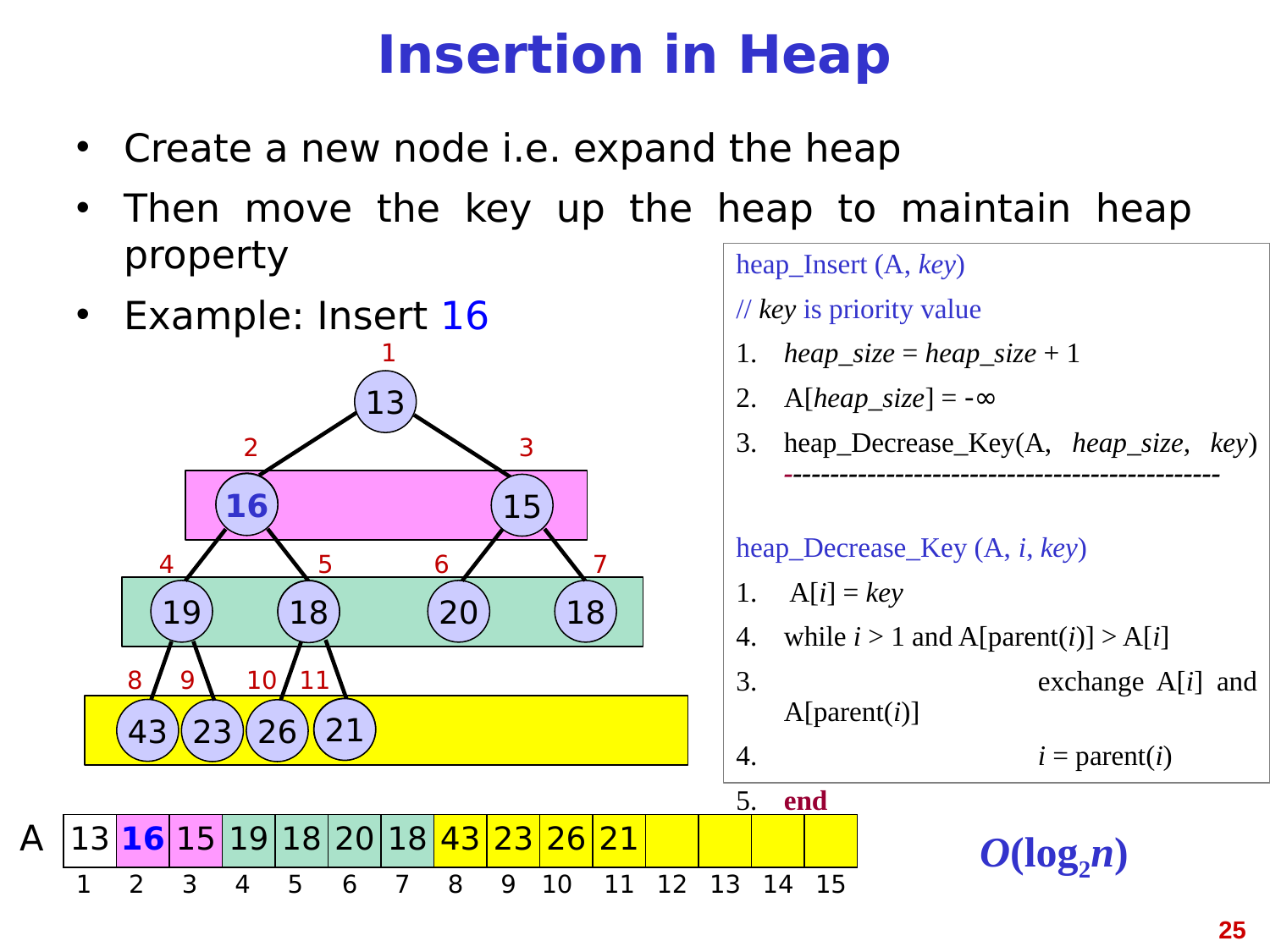

# Insertion in Heap
Create a new node i.e. expand the heap
Then move the key up the heap to maintain heap property
Example: Insert 16

heap_Insert (A, key)
// key is priority value
1. 	heap_size = heap_size + 1
A[heap_size] = -∞
heap_Decrease_Key(A, heap_size, key) -----------------------------------------------
heap_Decrease_Key (A, i, key)
1. 	 A[i] = key
while i > 1 and A[parent(i)] > A[i]
3.			exchange A[i] and A[parent(i)]
4.			i = parent(i)
5.	end
1
2
3
4
5
6
7
8
9
10
13

18
15

19
16
20
18

43
23
26

16

18

11

16
21
A

13

16

15

19

18

20

18

43

23

26

21

O(log2n)
1
2
3
4
5
6
7
8
9
10
11
12
13
14
15